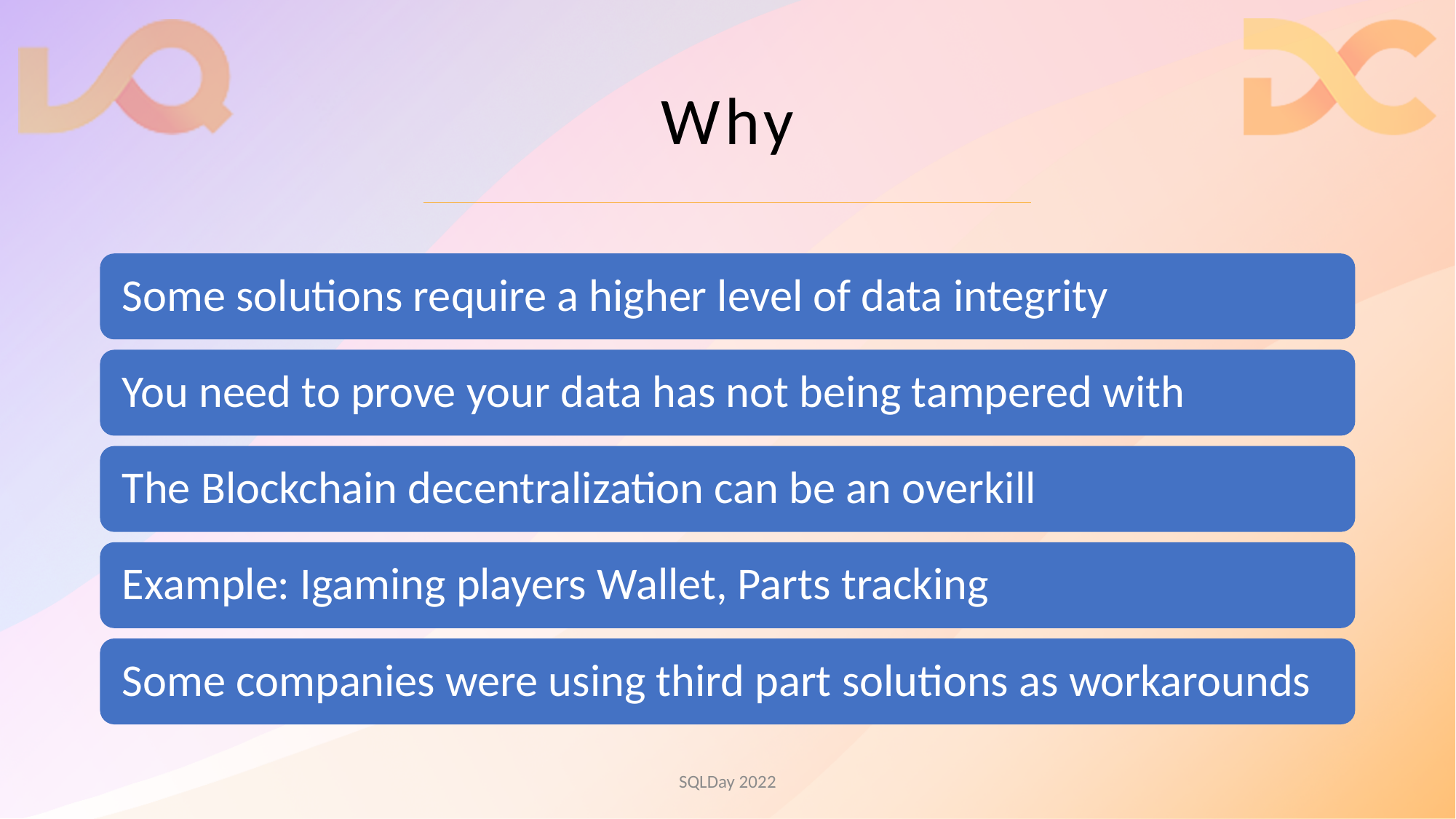

# Why
Some solutions require a higher level of data integrity
You need to prove your data has not being tampered with
The Blockchain decentralization can be an overkill
Example: Igaming players Wallet, Parts tracking
Some companies were using third part solutions as workarounds
SQLDay 2022